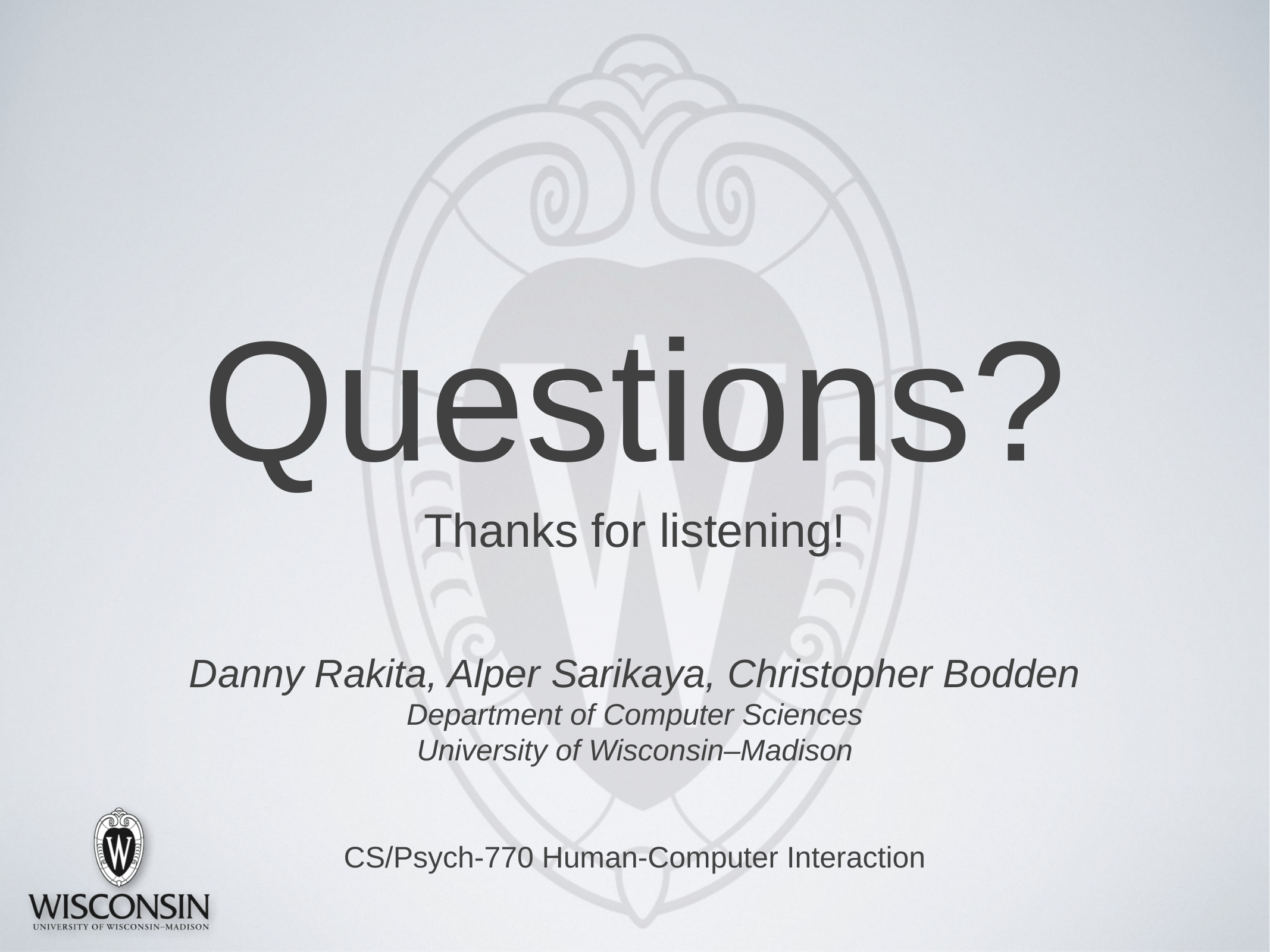

# Questions?
Thanks for listening!
Danny Rakita, Alper Sarikaya, Christopher Bodden
Department of Computer Sciences
University of Wisconsin–Madison

CS/Psych-770 Human-Computer Interaction